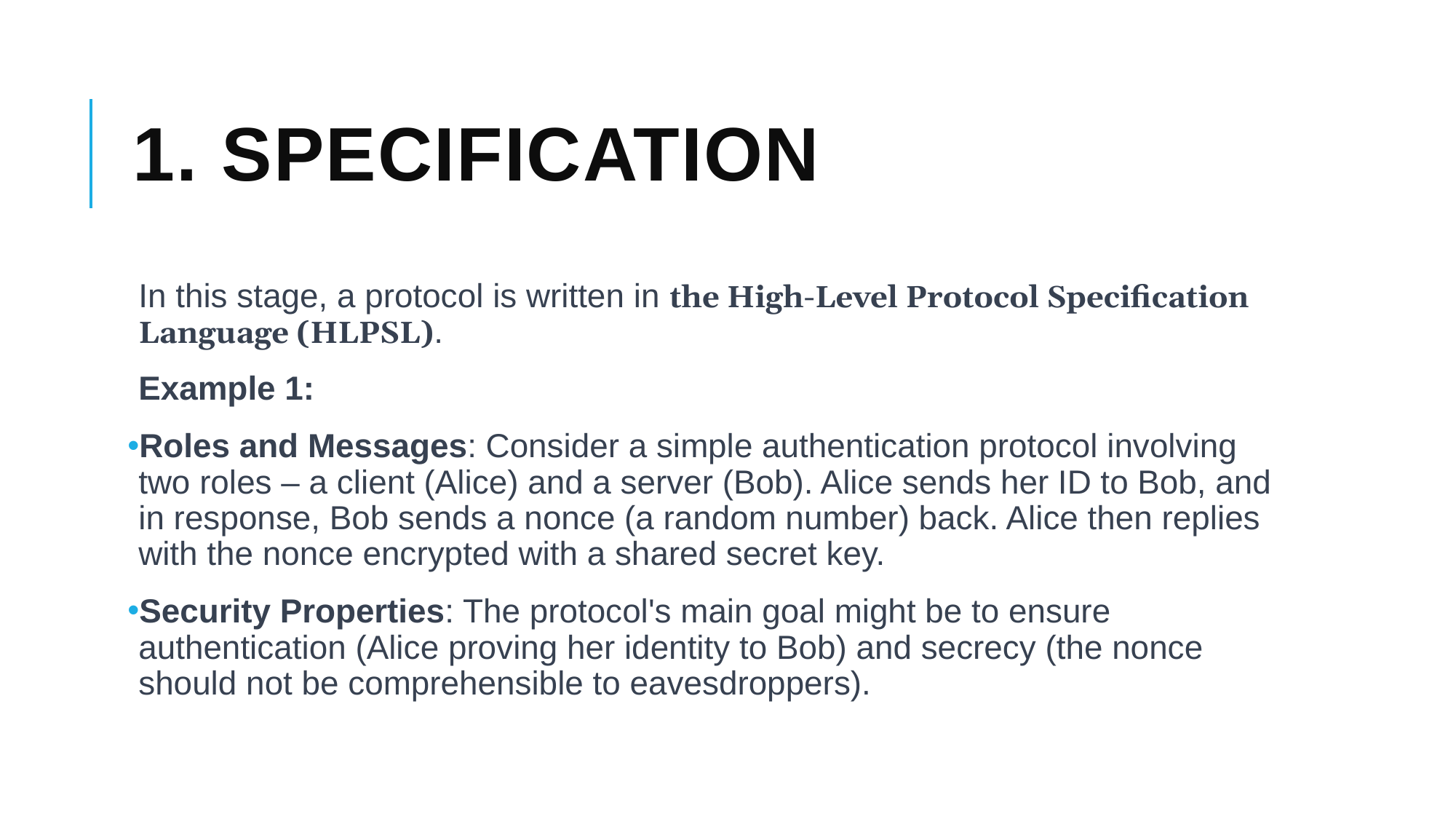

# 1. Specification
In this stage, a protocol is written in the High-Level Protocol Specification Language (HLPSL).
Example 1:
Roles and Messages: Consider a simple authentication protocol involving two roles – a client (Alice) and a server (Bob). Alice sends her ID to Bob, and in response, Bob sends a nonce (a random number) back. Alice then replies with the nonce encrypted with a shared secret key.
Security Properties: The protocol's main goal might be to ensure authentication (Alice proving her identity to Bob) and secrecy (the nonce should not be comprehensible to eavesdroppers).